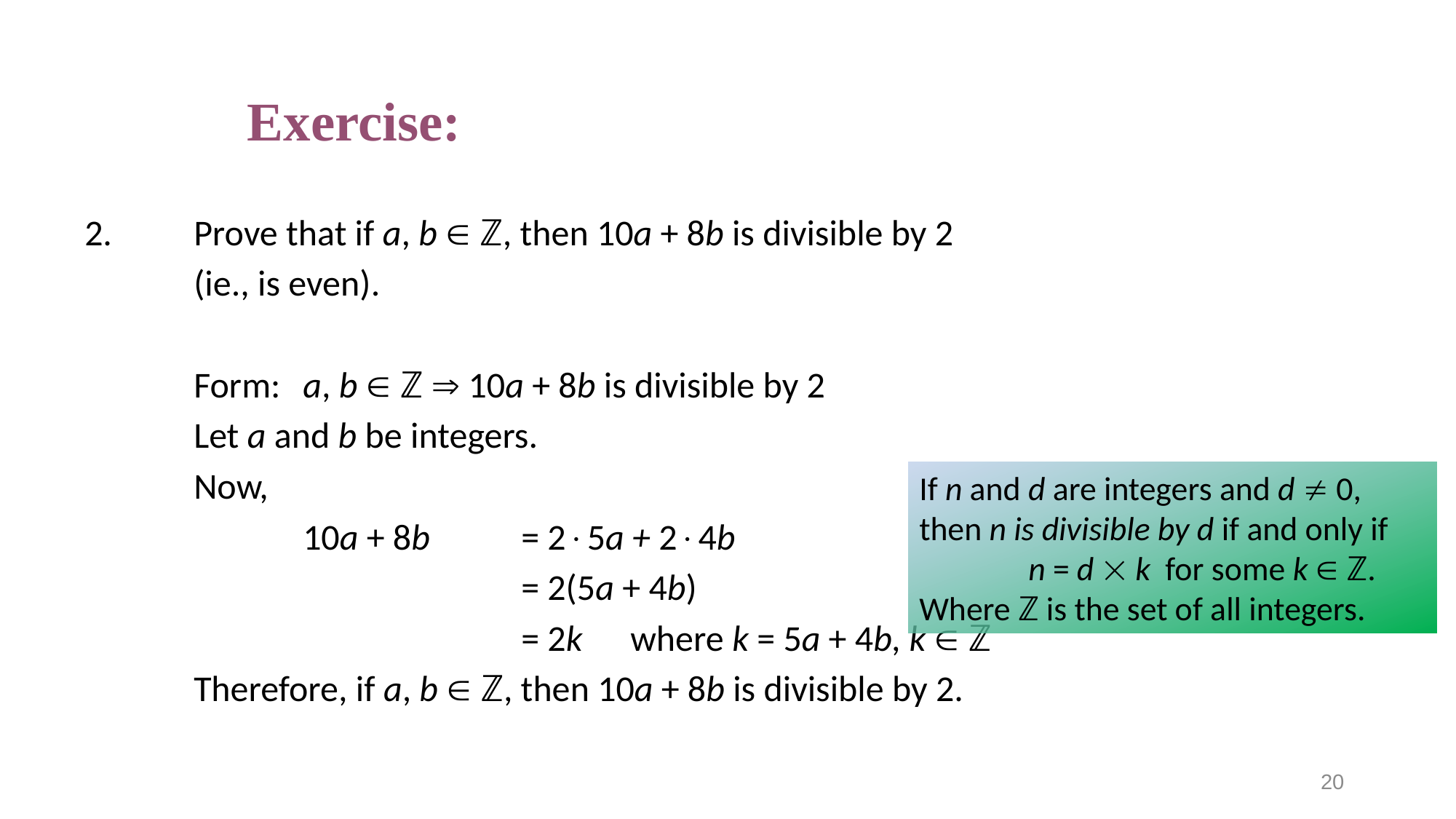

# Exercise:
2.	Prove that if a, b ∈ ℤ, then 10a + 8b is divisible by 2
	(ie., is even).

	Form:	a, b ∈ ℤ ⇒ 10a + 8b is divisible by 2
	Let a and b be integers.
	Now,
		10a + 8b	= 2⋅5a + 2⋅4b
			   	= 2(5a + 4b)
				= 2k	where k = 5a + 4b, k ∈ ℤ
	Therefore, if a, b ∈ ℤ, then 10a + 8b is divisible by 2.
If n and d are integers and d ≠ 0, then n is divisible by d if and only if
	n = d × k  for some k ∈ ℤ.
Where ℤ is the set of all integers.
20